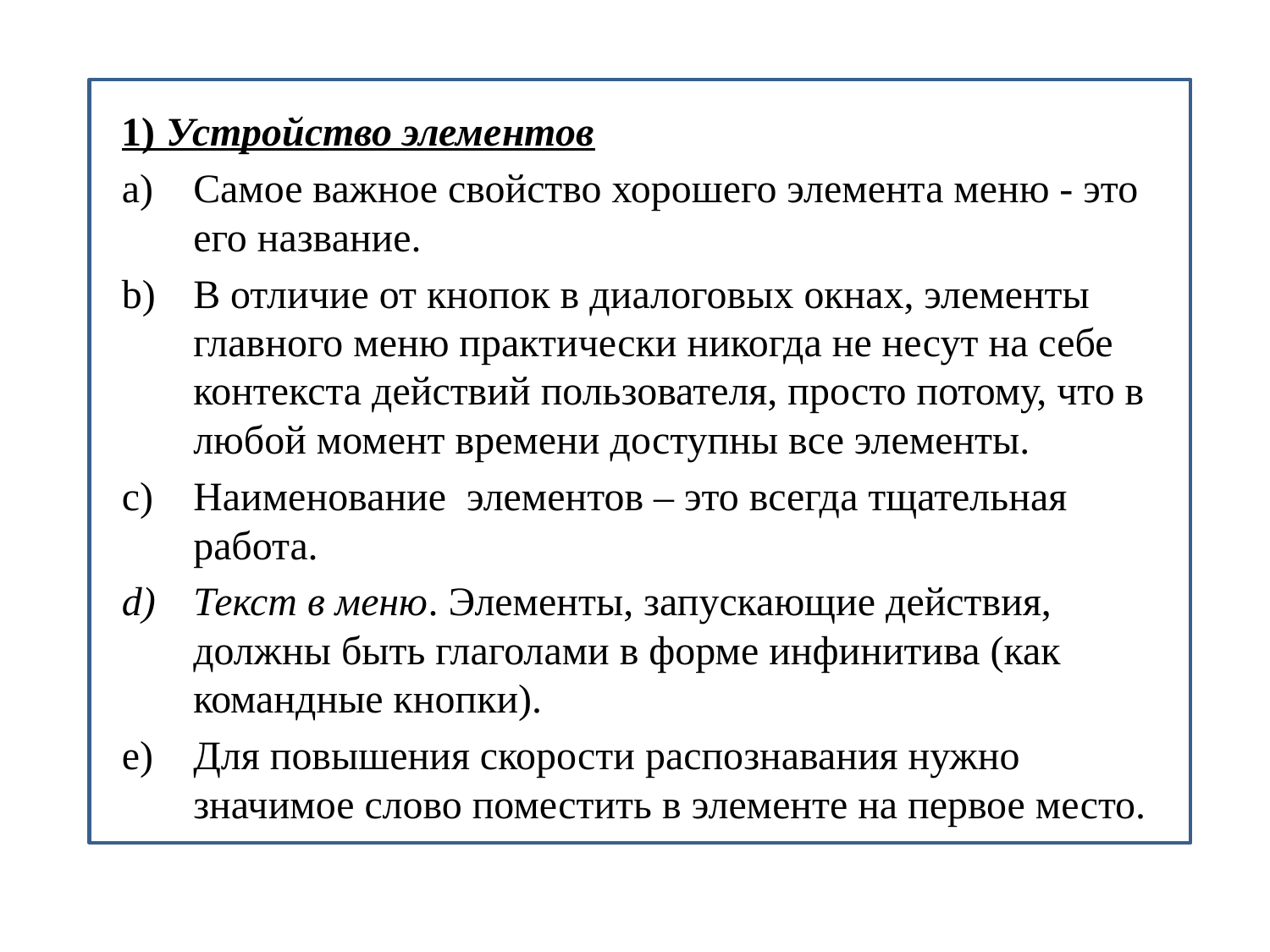

1) Устройство элементов
Самое важное свойство хорошего элемента меню - это его название.
В отличие от кнопок в диалоговых окнах, элементы главного меню практически никогда не несут на себе контекста действий пользователя, просто потому, что в любой момент времени доступны все элементы.
Наименование  элементов – это всегда тщательная работа.
Текст в меню. Элементы, запускающие действия, должны быть глаголами в форме инфинитива (как командные кнопки).
Для повышения скорости распознавания нужно значимое слово поместить в элементе на первое место.